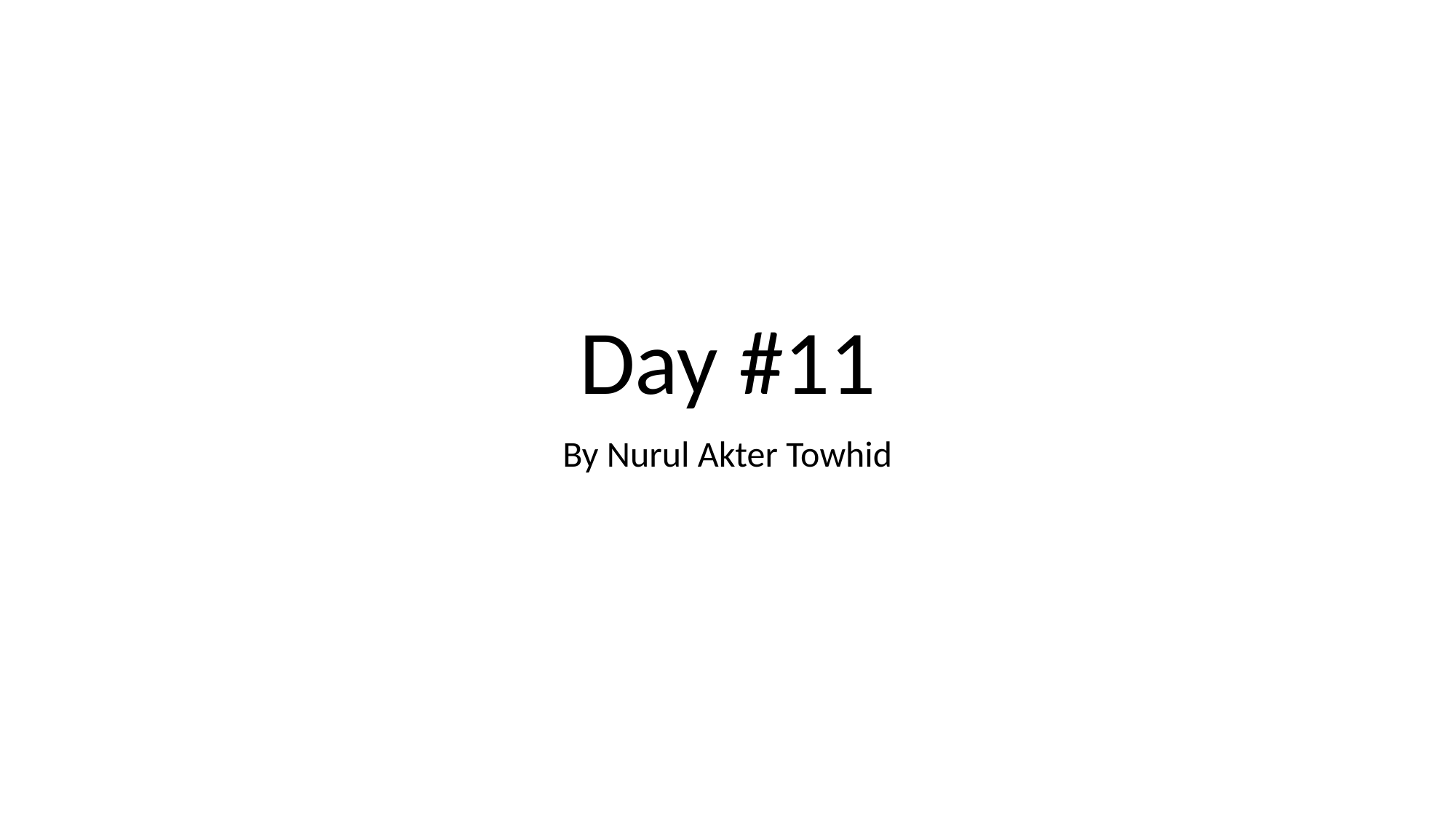

# Day #11
By Nurul Akter Towhid